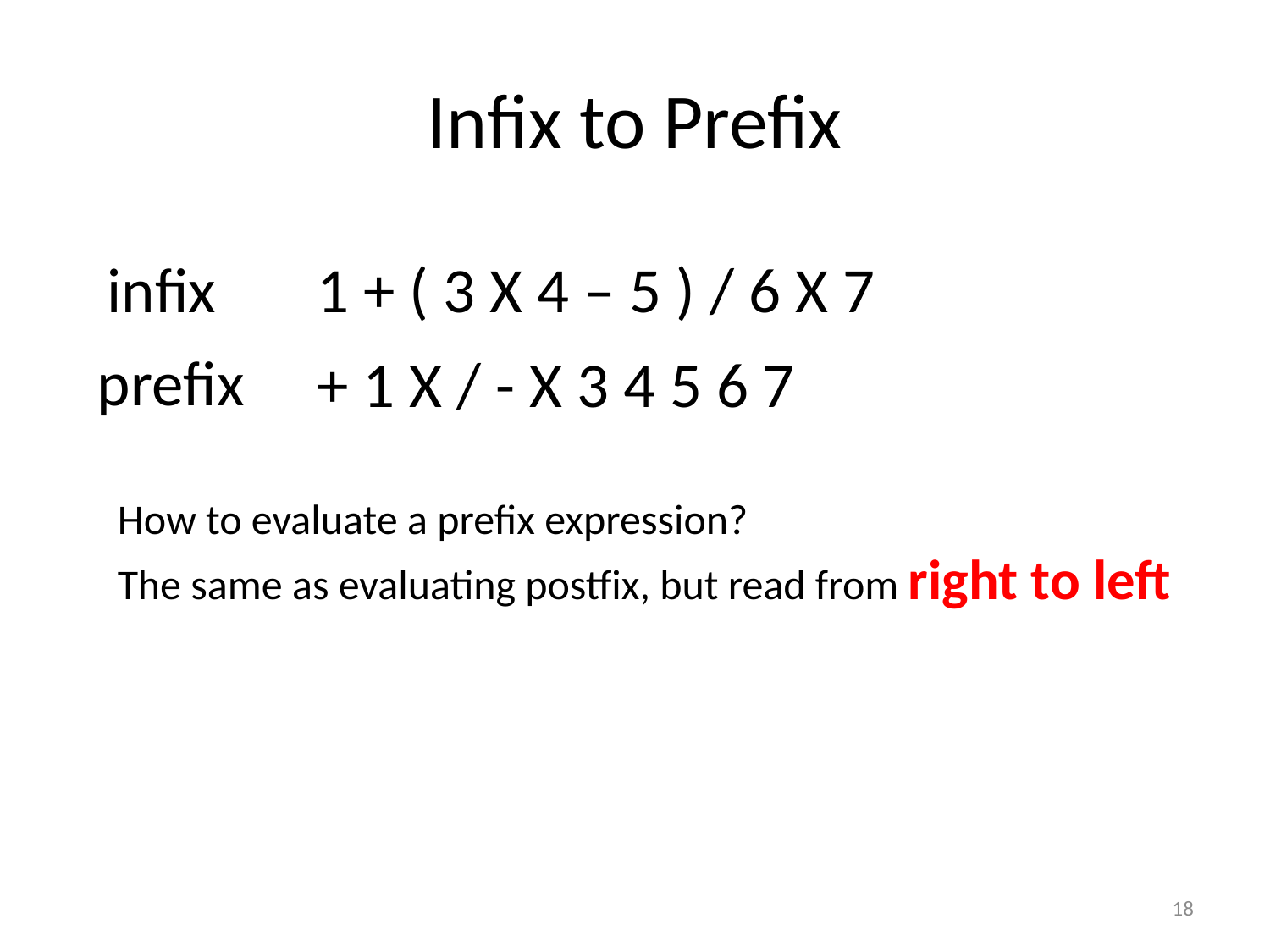

# Infix to Prefix
infix
1 + ( 3 X 4 – 5 ) / 6 X 7
prefix
+ 1 X / - X 3 4 5 6 7
How to evaluate a prefix expression?
The same as evaluating postfix, but read from right to left
18